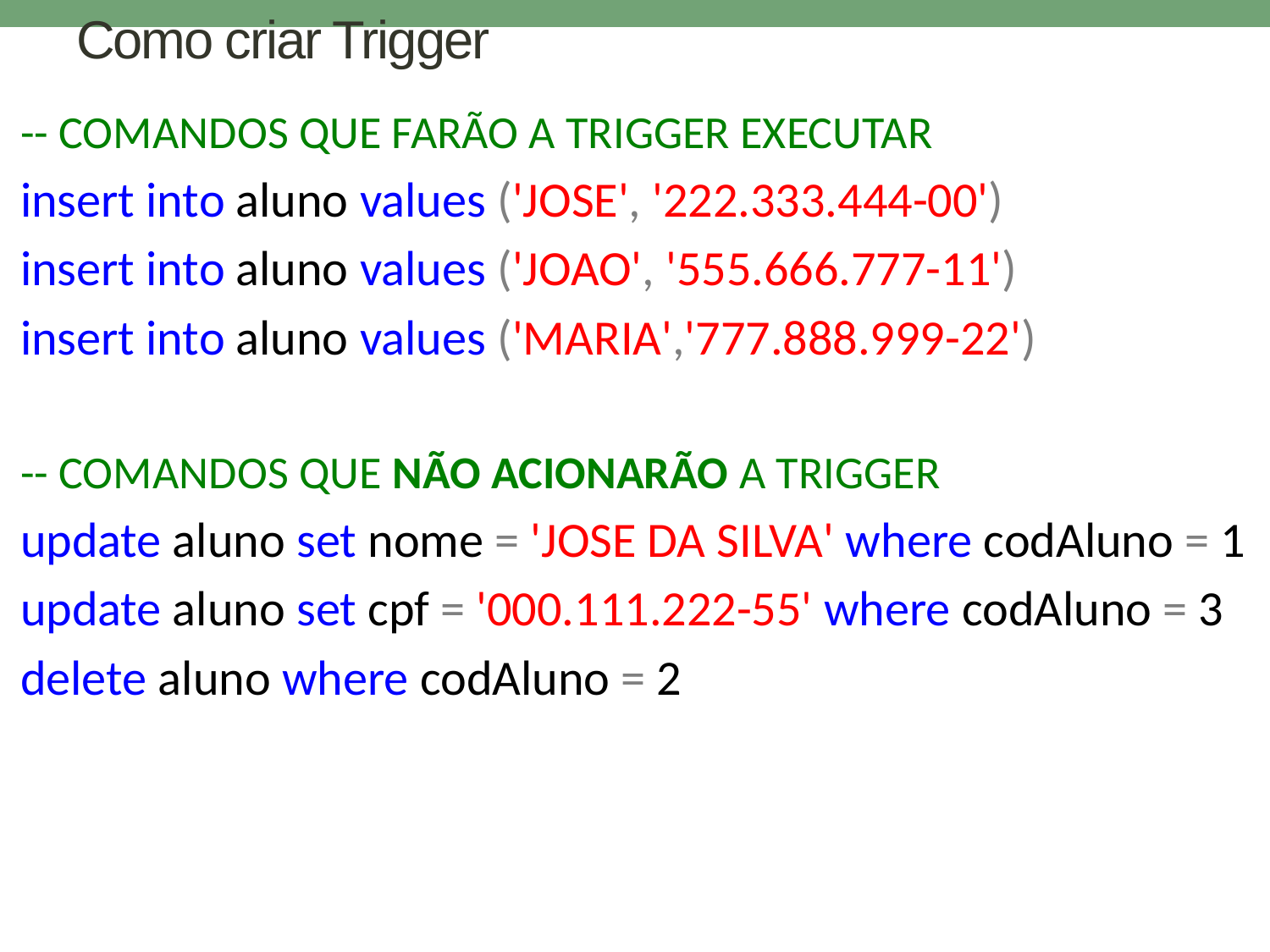

# Como criar Trigger
-- COMANDOS QUE FARÃO A TRIGGER EXECUTAR
insert into aluno values ('JOSE', '222.333.444-00')
insert into aluno values ('JOAO', '555.666.777-11')
insert into aluno values ('MARIA','777.888.999-22')

-- COMANDOS QUE NÃO ACIONARÃO A TRIGGER
update aluno set nome = 'JOSE DA SILVA' where codAluno = 1
update aluno set cpf = '000.111.222-55' where codAluno = 3
delete aluno where codAluno = 2